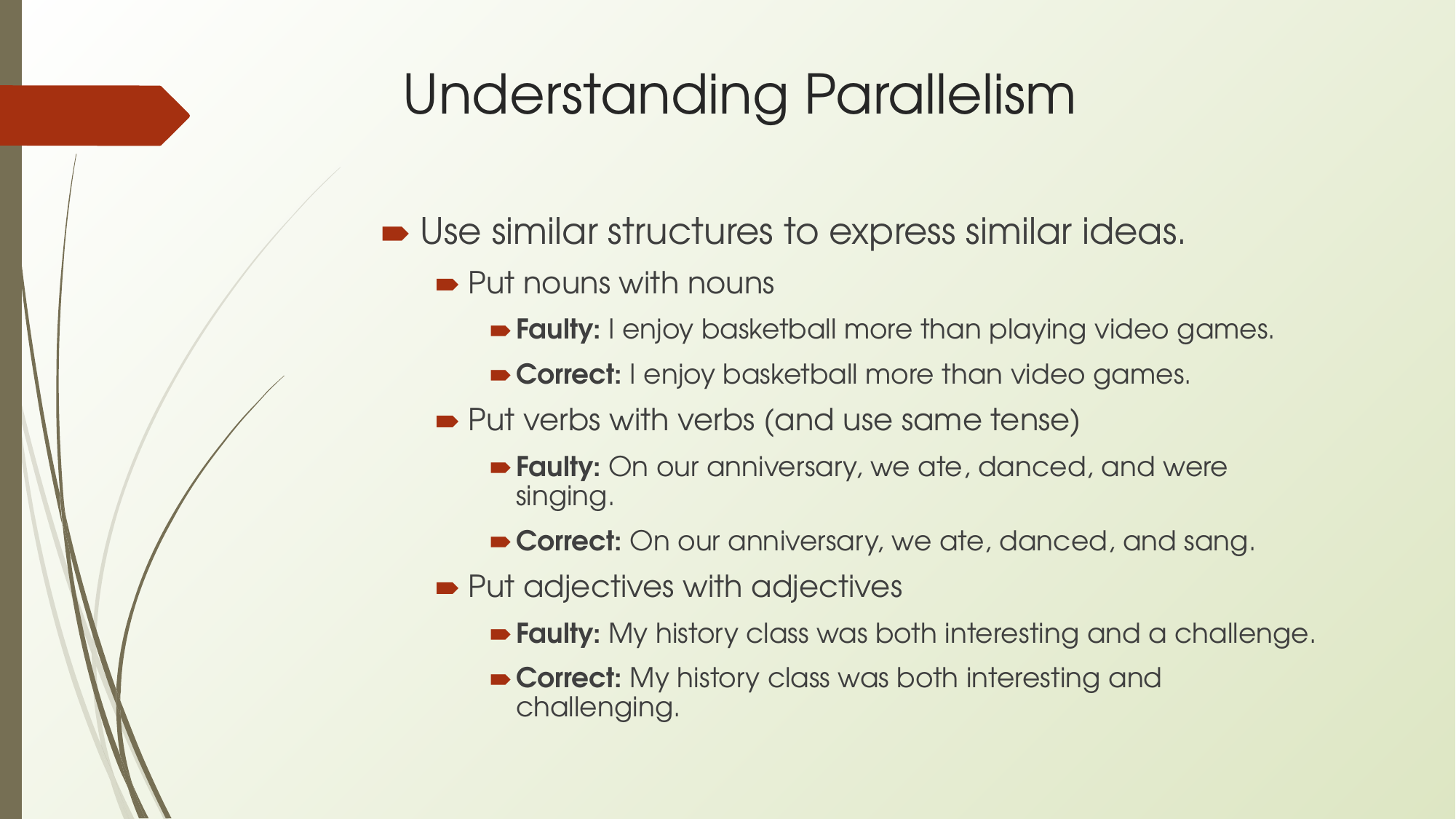

# Understanding Parallelism
Use similar structures to express similar ideas.
Put nouns with nouns
Faulty: I enjoy basketball more than playing video games.
Correct: I enjoy basketball more than video games.
Put verbs with verbs (and use same tense)
Faulty: On our anniversary, we ate, danced, and were singing.
Correct: On our anniversary, we ate, danced, and sang.
Put adjectives with adjectives
Faulty: My history class was both interesting and a challenge.
Correct: My history class was both interesting and challenging.